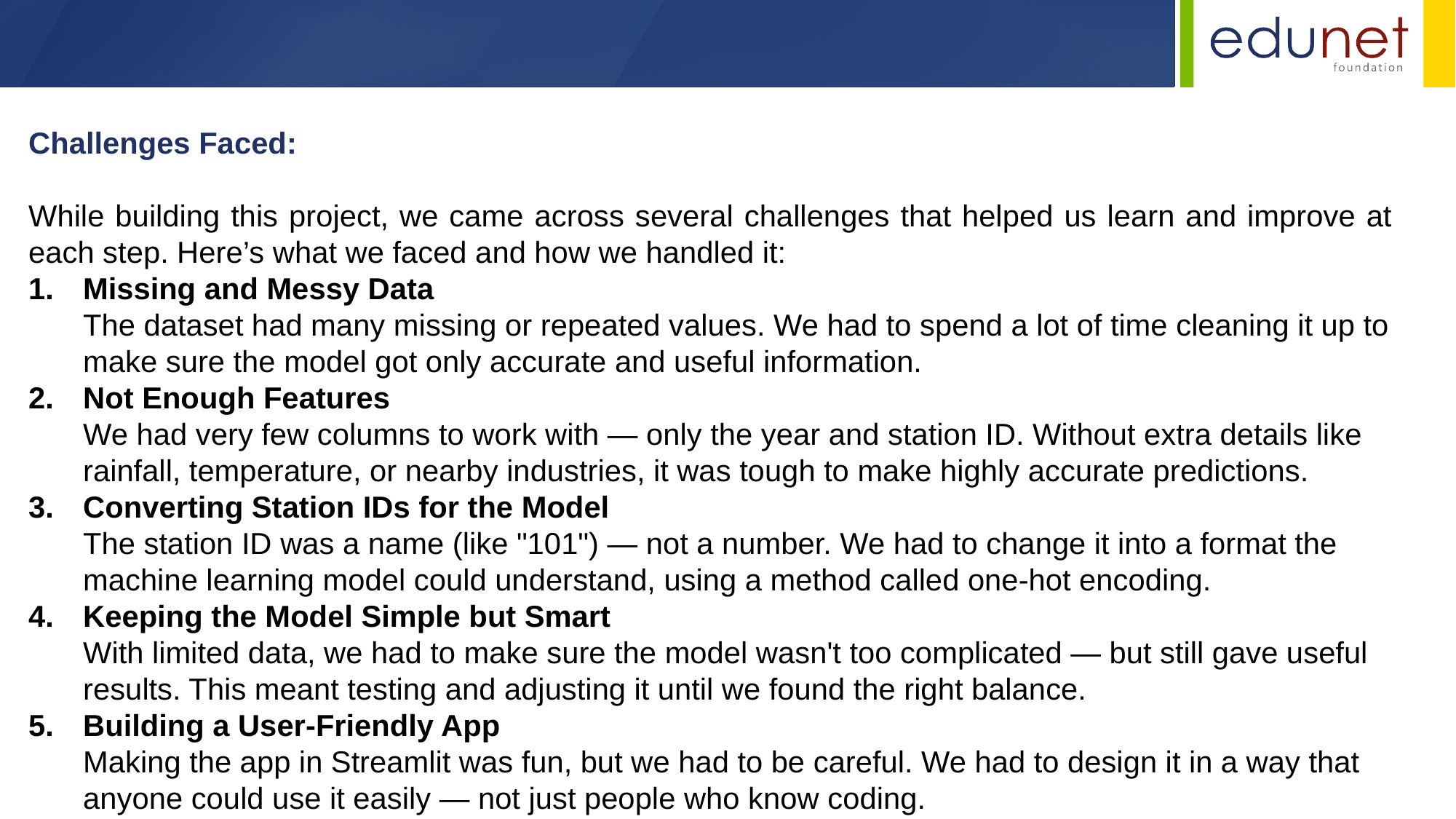

Challenges Faced:

While building this project, we came across several challenges that helped us learn and improve at each step. Here’s what we faced and how we handled it:
Missing and Messy Data
The dataset had many missing or repeated values. We had to spend a lot of time cleaning it up to make sure the model got only accurate and useful information.
Not Enough Features
We had very few columns to work with — only the year and station ID. Without extra details like rainfall, temperature, or nearby industries, it was tough to make highly accurate predictions.
Converting Station IDs for the Model
The station ID was a name (like "101") — not a number. We had to change it into a format the machine learning model could understand, using a method called one-hot encoding.
Keeping the Model Simple but Smart
With limited data, we had to make sure the model wasn't too complicated — but still gave useful results. This meant testing and adjusting it until we found the right balance.
Building a User-Friendly App
Making the app in Streamlit was fun, but we had to be careful. We had to design it in a way that anyone could use it easily — not just people who know coding.